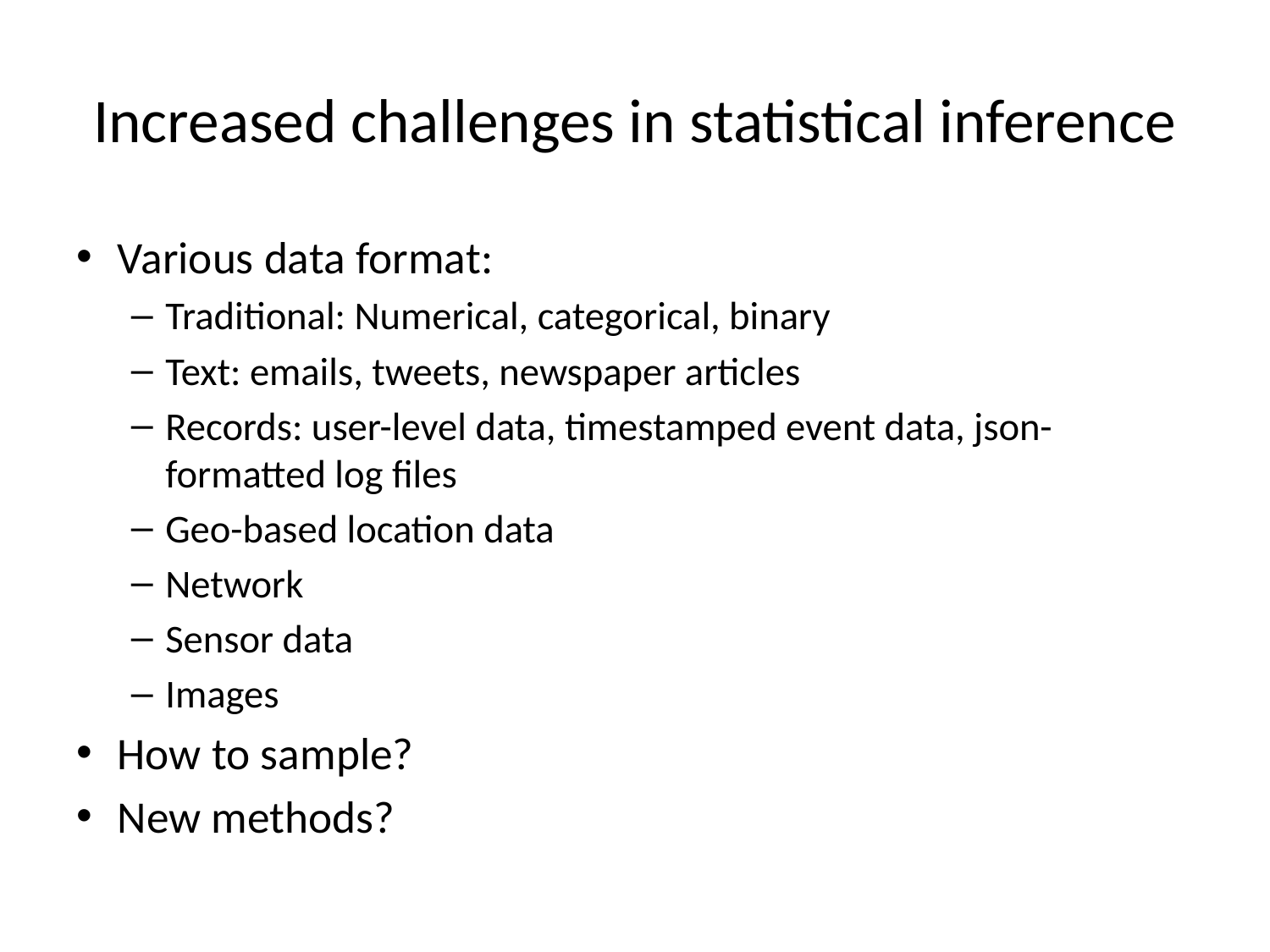

# Increased challenges in statistical inference
Various data format:
Traditional: Numerical, categorical, binary
Text: emails, tweets, newspaper articles
Records: user-level data, timestamped event data, json-formatted log files
Geo-based location data
Network
Sensor data
Images
How to sample?
New methods?